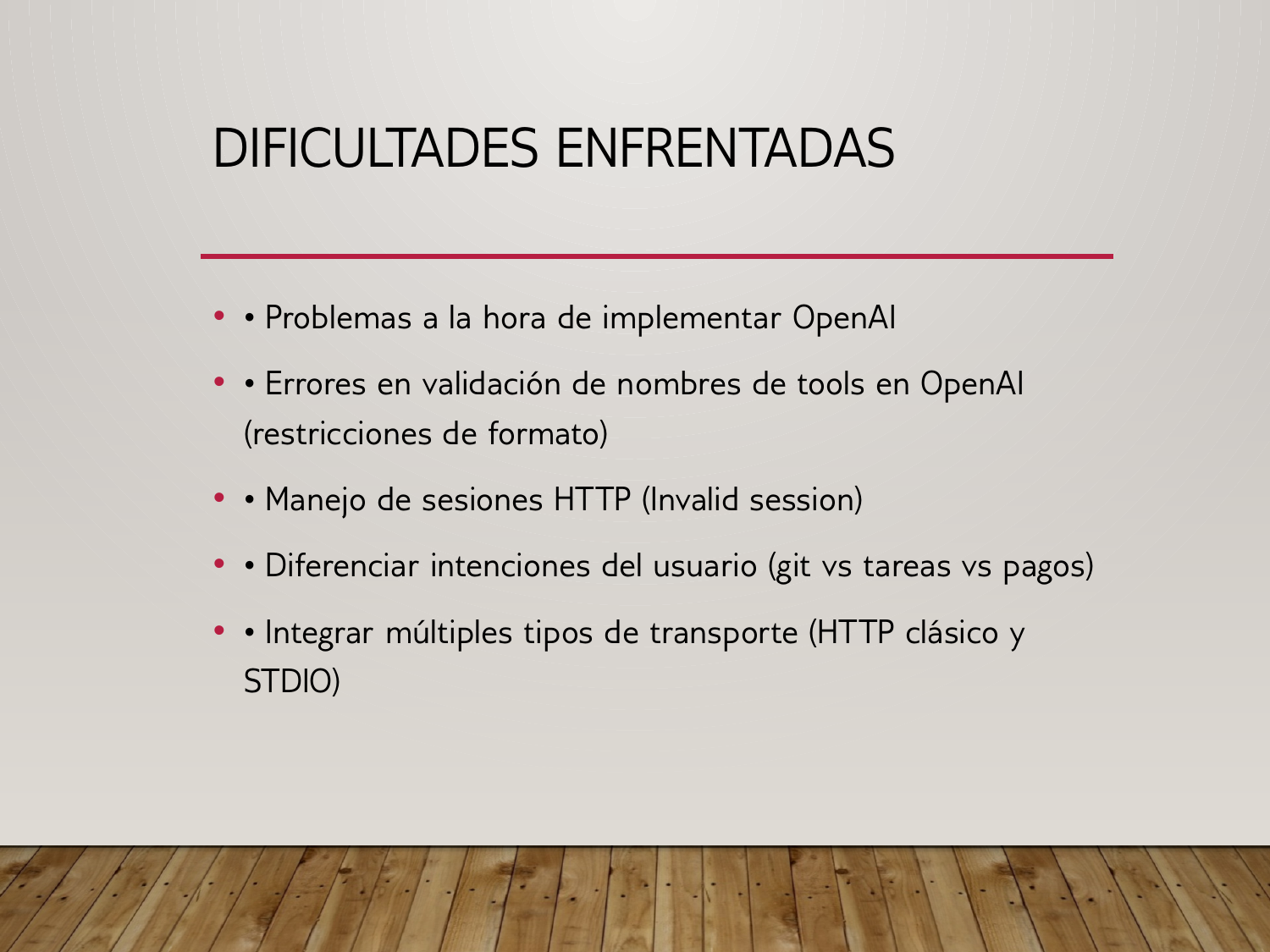

# Dificultades enfrentadas
• Problemas a la hora de implementar OpenAI
• Errores en validación de nombres de tools en OpenAI (restricciones de formato)
• Manejo de sesiones HTTP (Invalid session)
• Diferenciar intenciones del usuario (git vs tareas vs pagos)
• Integrar múltiples tipos de transporte (HTTP clásico y STDIO)